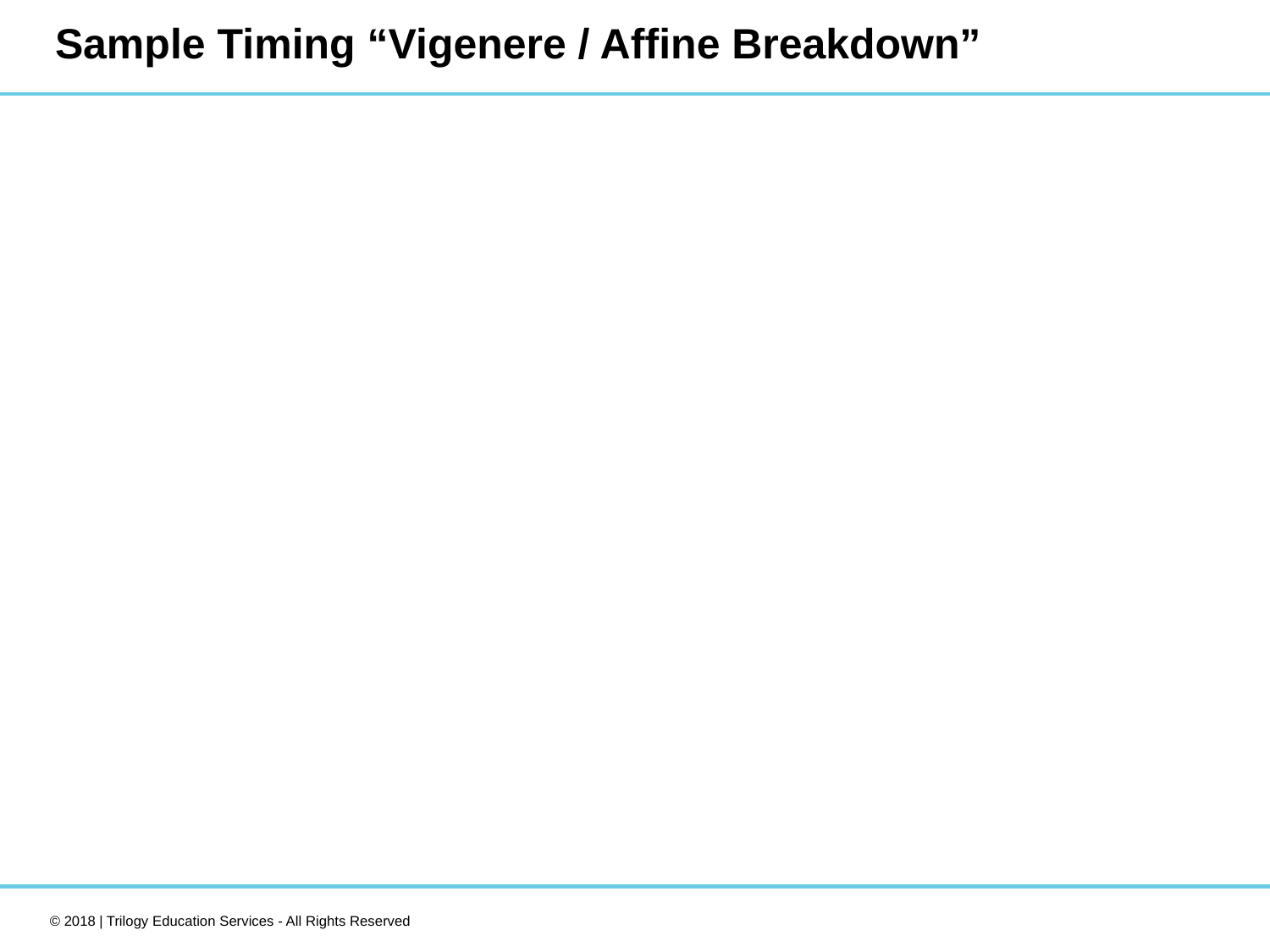

# Sample Timing “Vigenere / Affine Breakdown”